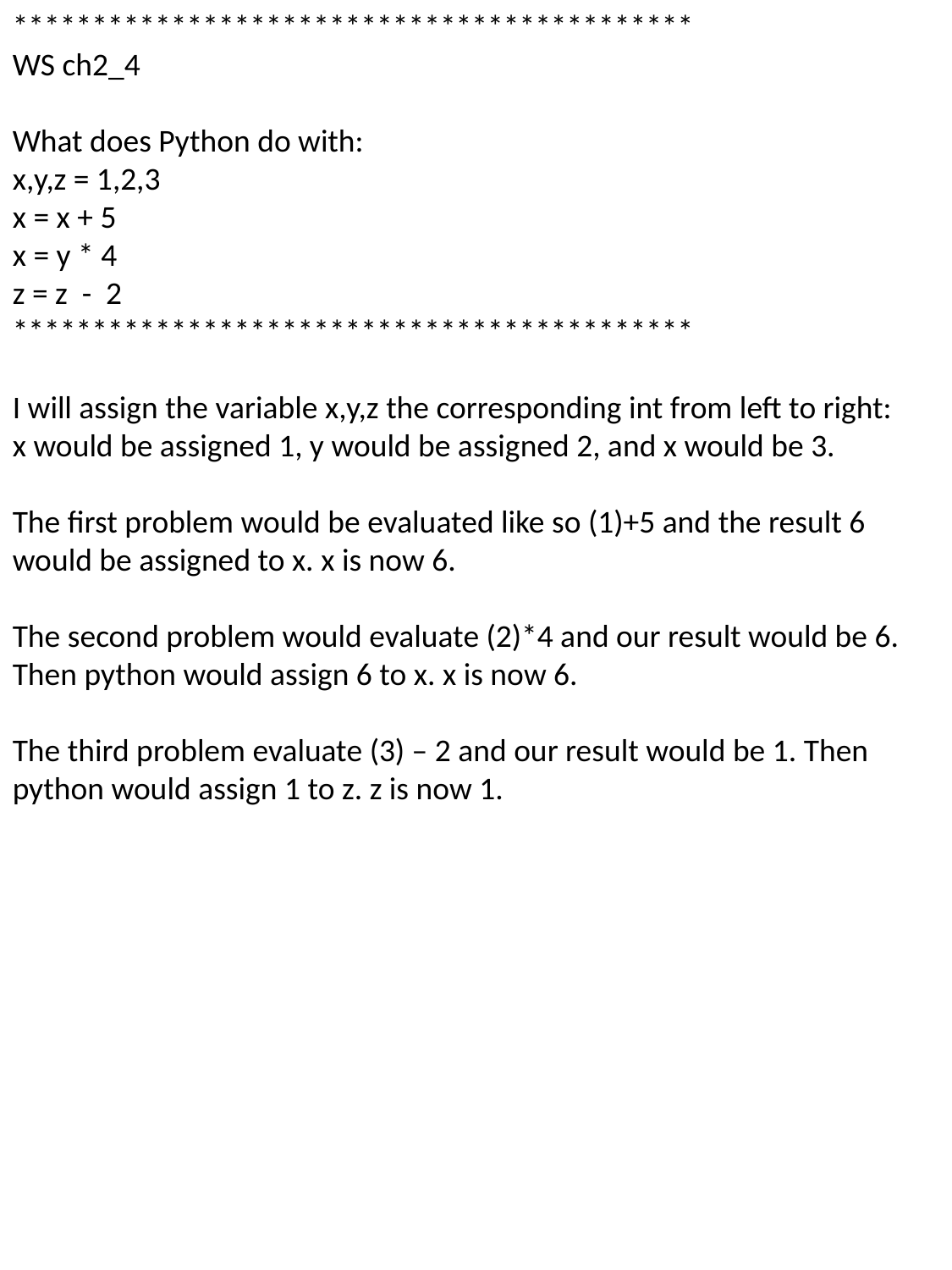

*******************************************
WS ch2_4

What does Python do with:
x,y,z = 1,2,3
x = x + 5
x = y * 4
z = z  -  2
*******************************************

I will assign the variable x,y,z the corresponding int from left to right:
x would be assigned 1, y would be assigned 2, and x would be 3.

The first problem would be evaluated like so (1)+5 and the result 6 would be assigned to x. x is now 6.

The second problem would evaluate (2)*4 and our result would be 6. Then python would assign 6 to x. x is now 6.

The third problem evaluate (3) – 2 and our result would be 1. Then python would assign 1 to z. z is now 1.